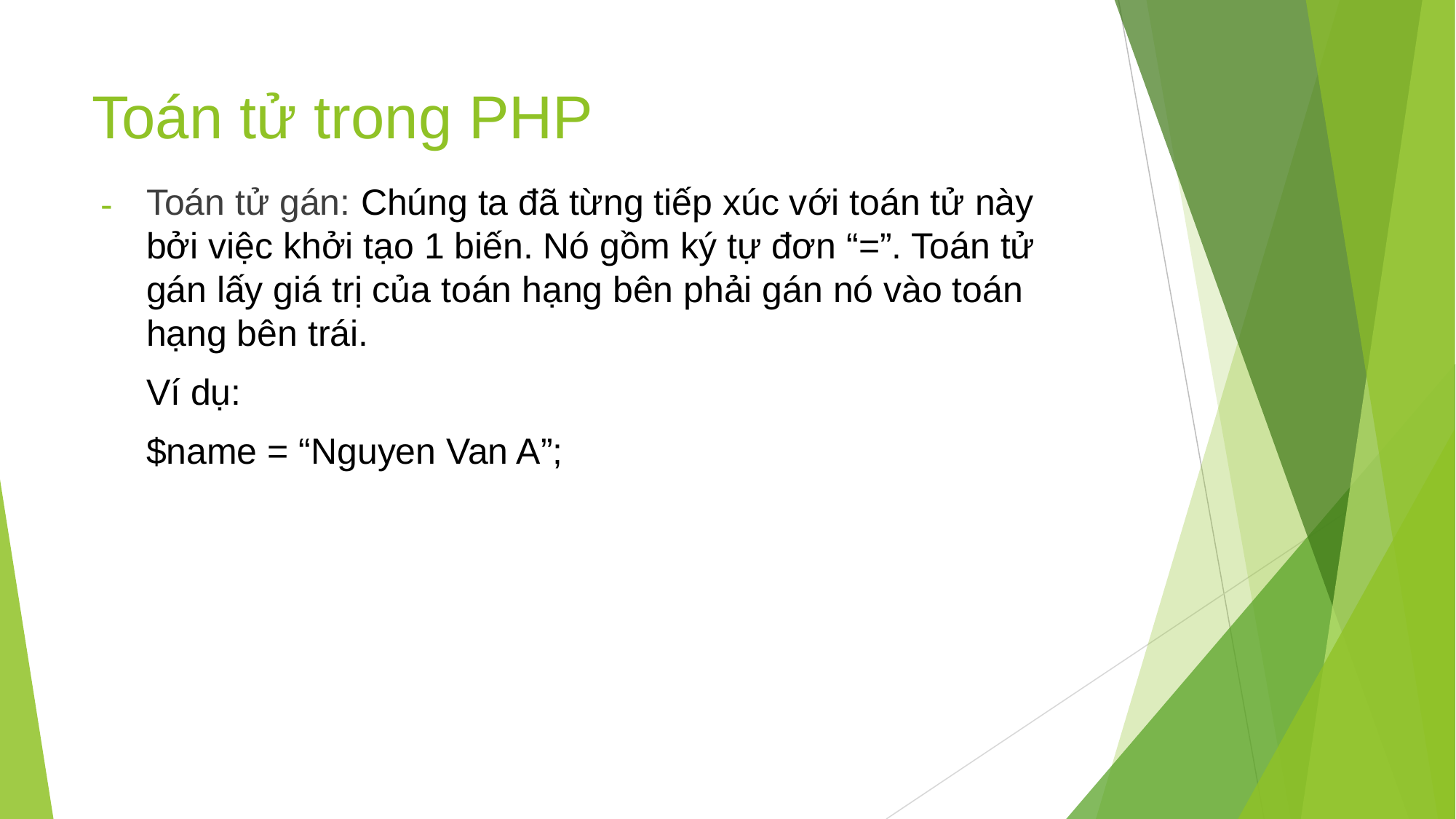

# Toán tử trong PHP
Toán tử gán: Chúng ta đã từng tiếp xúc với toán tử này bởi việc khởi tạo 1 biến. Nó gồm ký tự đơn “=”. Toán tử gán lấy giá trị của toán hạng bên phải gán nó vào toán hạng bên trái.
Ví dụ:
$name = “Nguyen Van A”;